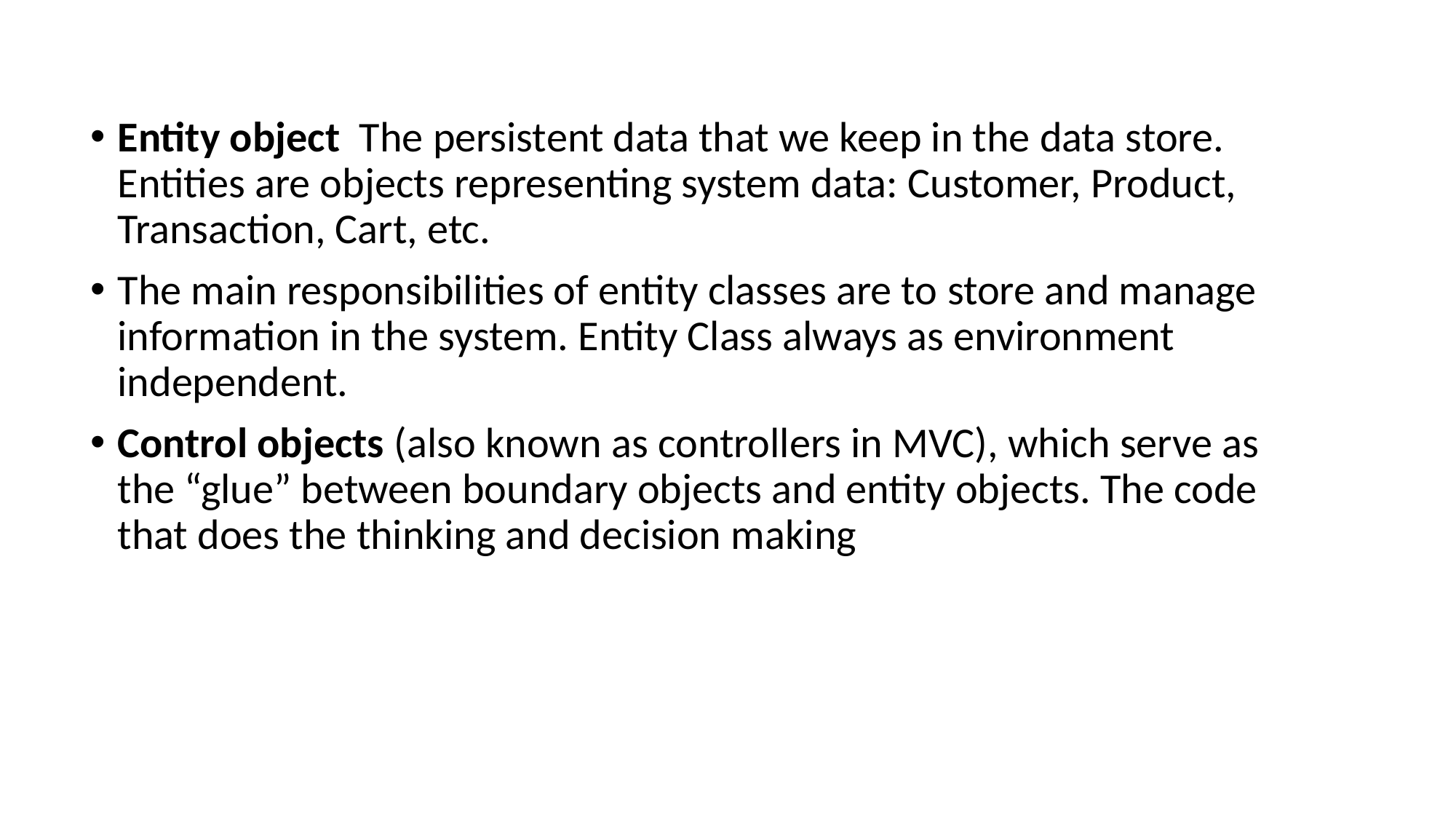

Entity object  The persistent data that we keep in the data store. Entities are objects representing system data: Customer, Product, Transaction, Cart, etc.
The main responsibilities of entity classes are to store and manage information in the system. Entity Class always as environment independent.
Control objects (also known as controllers in MVC), which serve as the “glue” between boundary objects and entity objects. The code that does the thinking and decision making